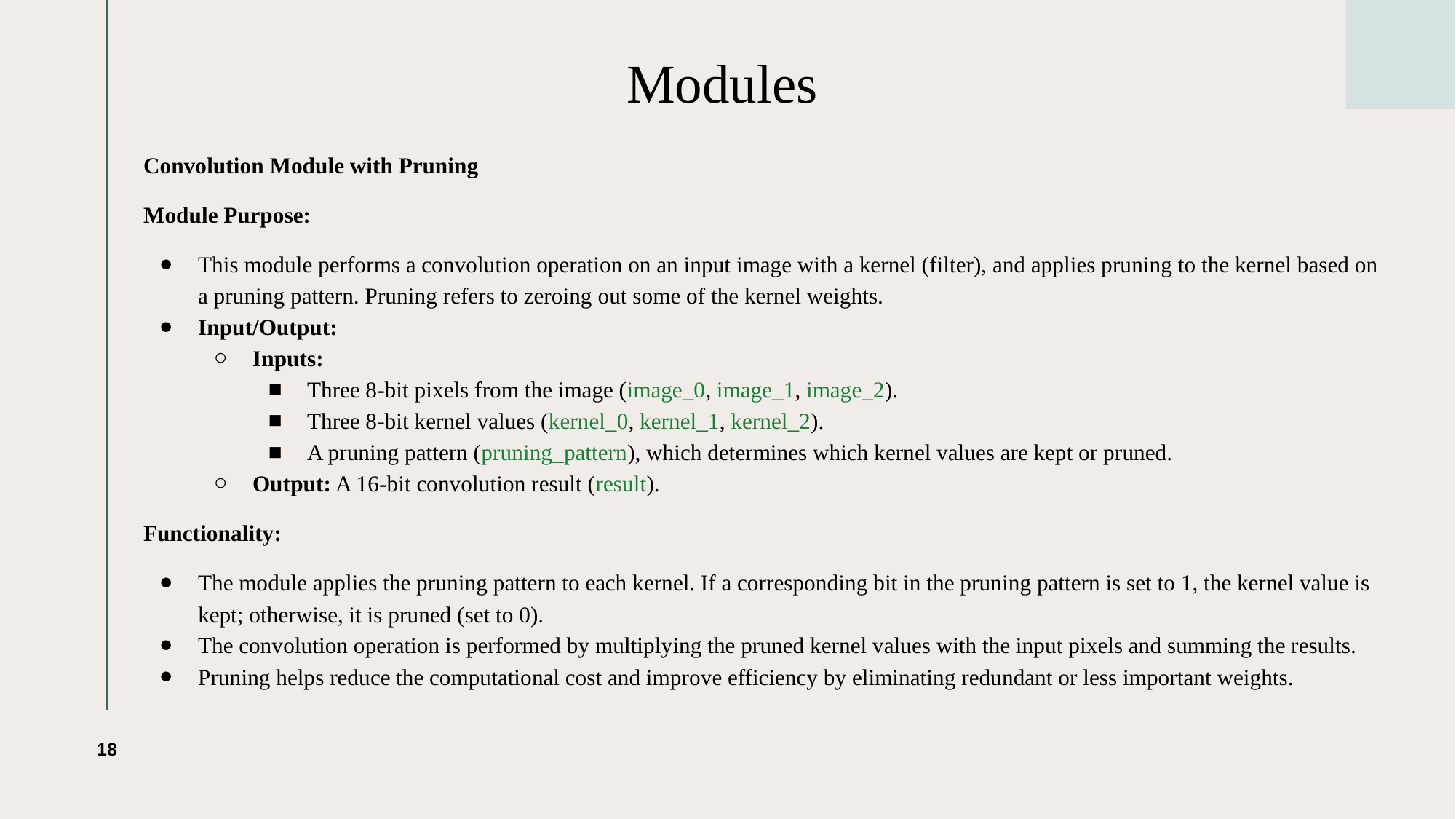

# Modules
Convolution Module with Pruning
Module Purpose:
This module performs a convolution operation on an input image with a kernel (filter), and applies pruning to the kernel based on a pruning pattern. Pruning refers to zeroing out some of the kernel weights.
Input/Output:
Inputs:
Three 8-bit pixels from the image (image_0, image_1, image_2).
Three 8-bit kernel values (kernel_0, kernel_1, kernel_2).
A pruning pattern (pruning_pattern), which determines which kernel values are kept or pruned.
Output: A 16-bit convolution result (result).
Functionality:
The module applies the pruning pattern to each kernel. If a corresponding bit in the pruning pattern is set to 1, the kernel value is kept; otherwise, it is pruned (set to 0).
The convolution operation is performed by multiplying the pruned kernel values with the input pixels and summing the results.
Pruning helps reduce the computational cost and improve efficiency by eliminating redundant or less important weights.

18